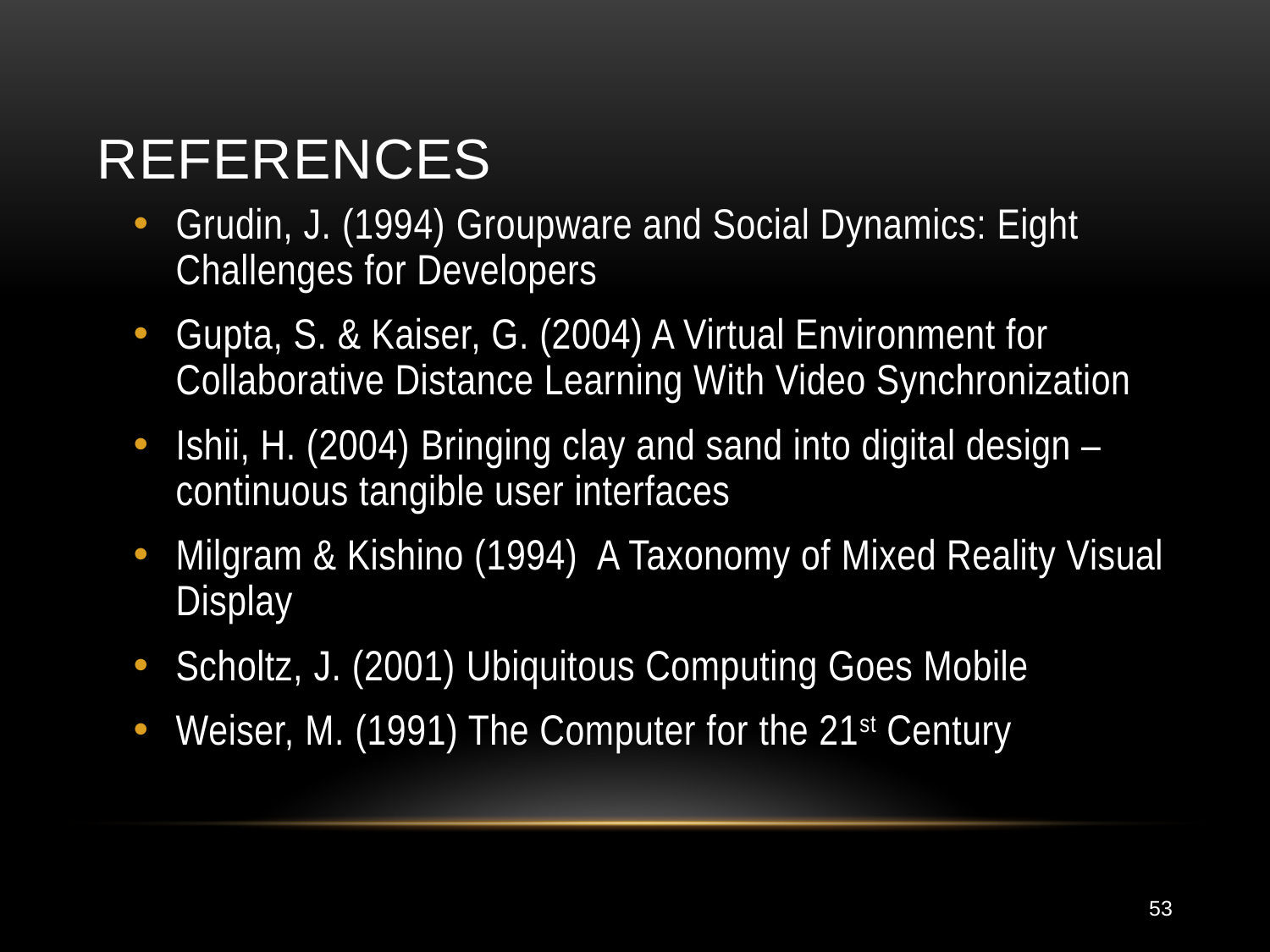

# References
Grudin, J. (1994) Groupware and Social Dynamics: Eight Challenges for Developers
Gupta, S. & Kaiser, G. (2004) A Virtual Environment for Collaborative Distance Learning With Video Synchronization
Ishii, H. (2004) Bringing clay and sand into digital design – continuous tangible user interfaces
Milgram & Kishino (1994)  A Taxonomy of Mixed Reality Visual Display
Scholtz, J. (2001) Ubiquitous Computing Goes Mobile
Weiser, M. (1991) The Computer for the 21st Century
53